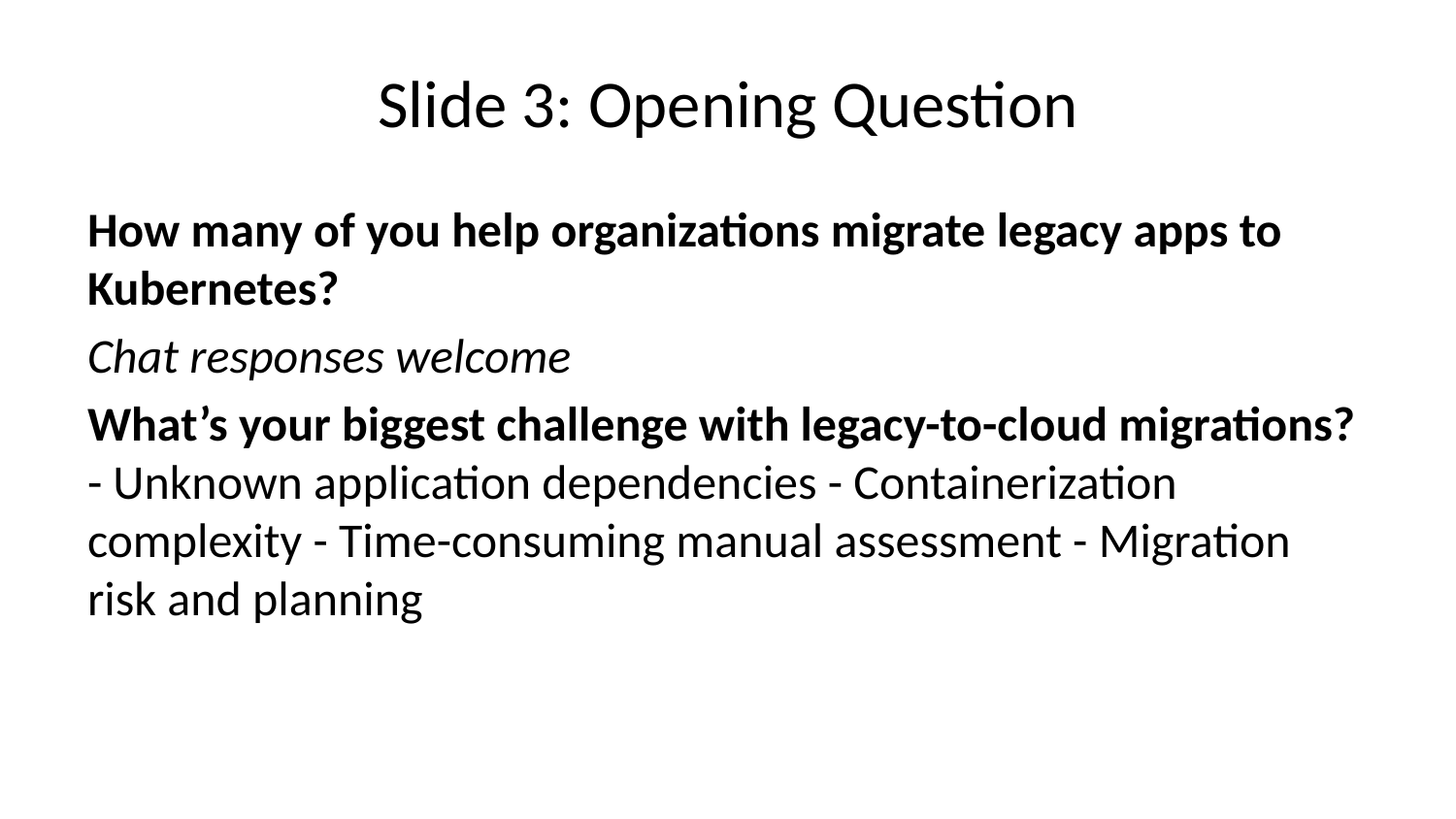

# Slide 3: Opening Question
How many of you help organizations migrate legacy apps to Kubernetes?
Chat responses welcome
What’s your biggest challenge with legacy-to-cloud migrations? - Unknown application dependencies - Containerization complexity - Time-consuming manual assessment - Migration risk and planning